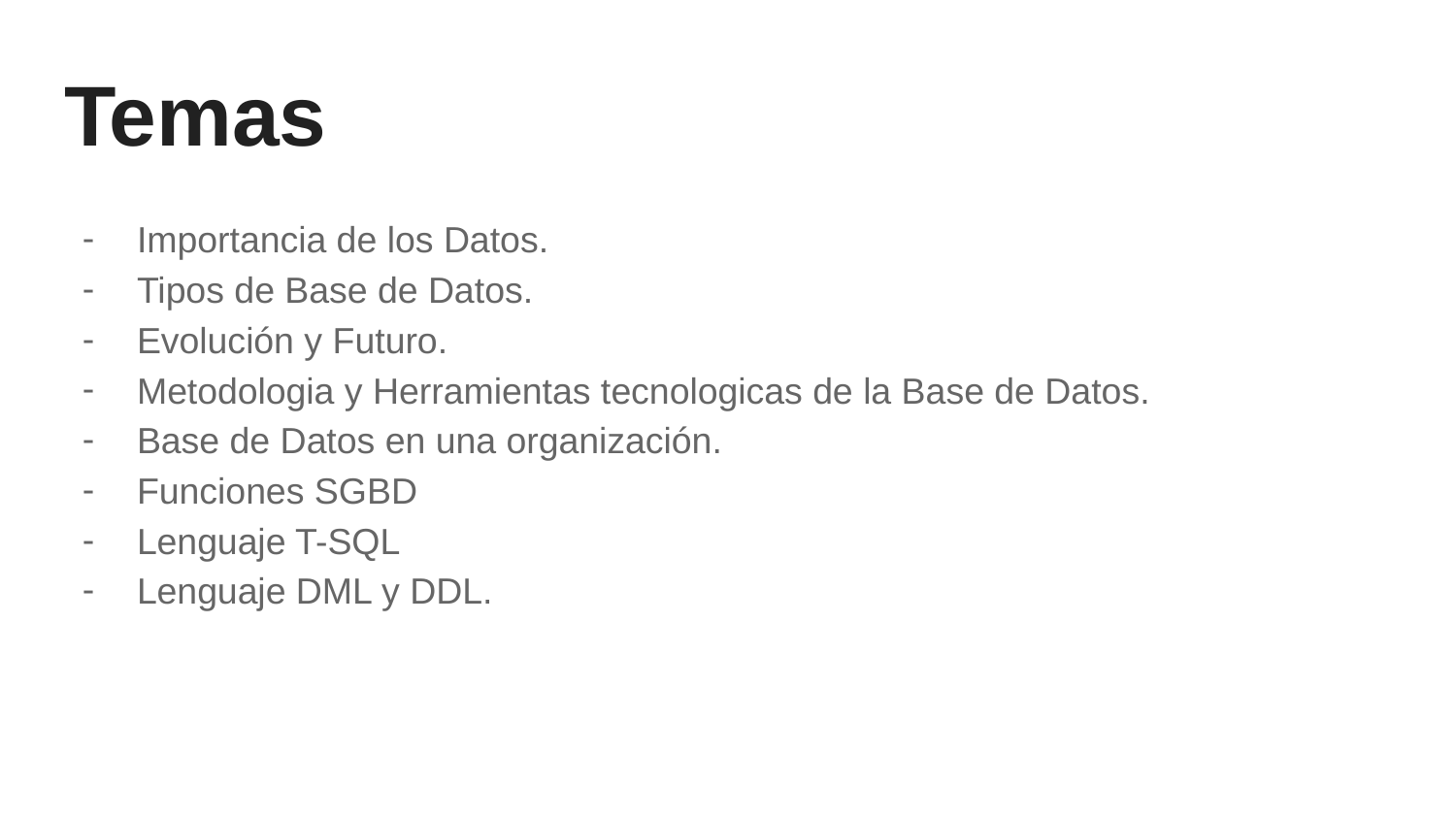

# Temas
Importancia de los Datos.
Tipos de Base de Datos.
Evolución y Futuro.
Metodologia y Herramientas tecnologicas de la Base de Datos.
Base de Datos en una organización.
Funciones SGBD
Lenguaje T-SQL
Lenguaje DML y DDL.